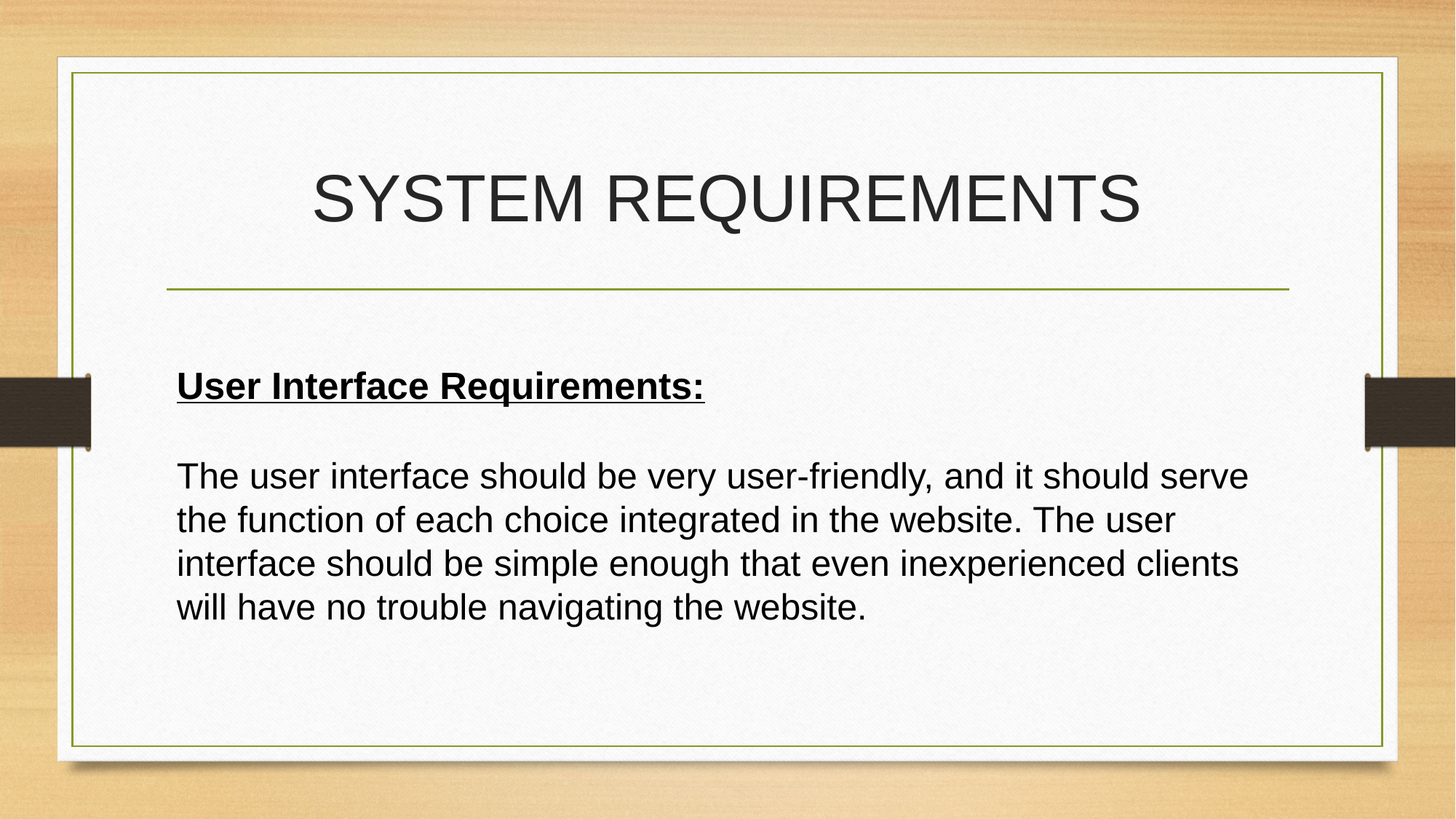

# SYSTEM REQUIREMENTS
User Interface Requirements:
The user interface should be very user-friendly, and it should serve the function of each choice integrated in the website. The user interface should be simple enough that even inexperienced clients will have no trouble navigating the website.